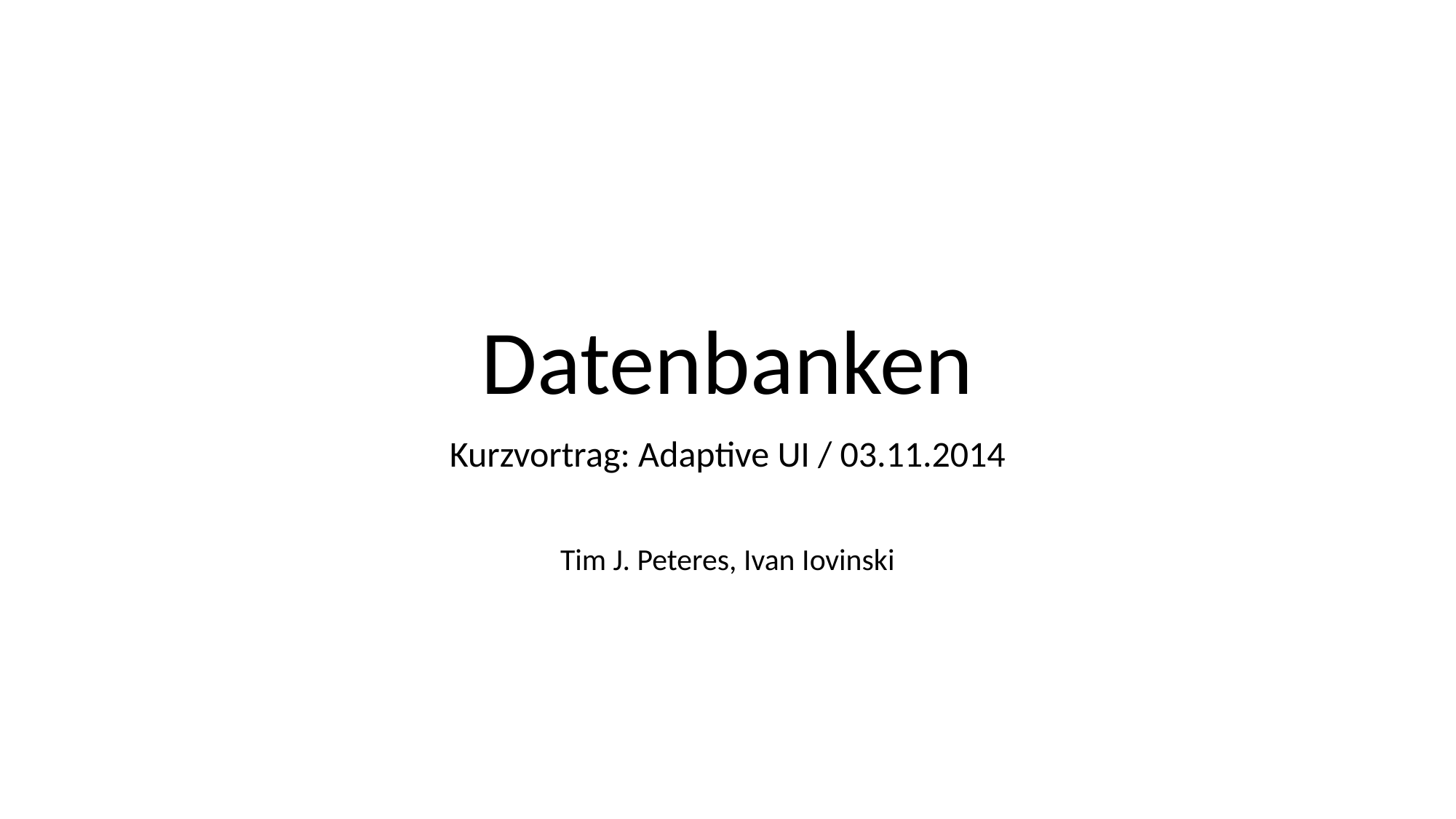

# Datenbanken
Kurzvortrag: Adaptive UI / 03.11.2014

Tim J. Peteres, Ivan Iovinski